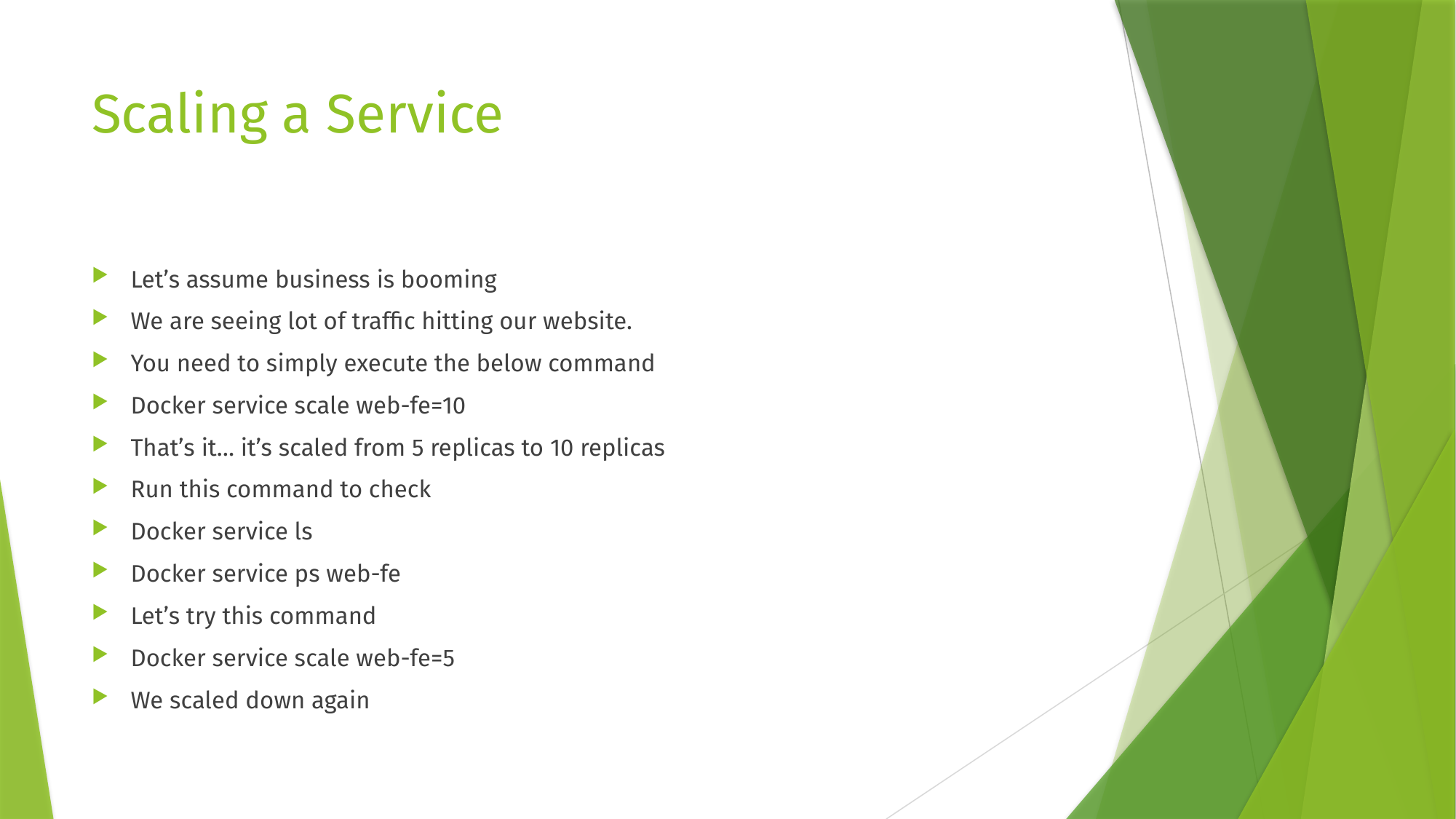

# Scaling a Service
Let’s assume business is booming
We are seeing lot of traffic hitting our website.
You need to simply execute the below command
Docker service scale web-fe=10
That’s it… it’s scaled from 5 replicas to 10 replicas
Run this command to check
Docker service ls
Docker service ps web-fe
Let’s try this command
Docker service scale web-fe=5
We scaled down again